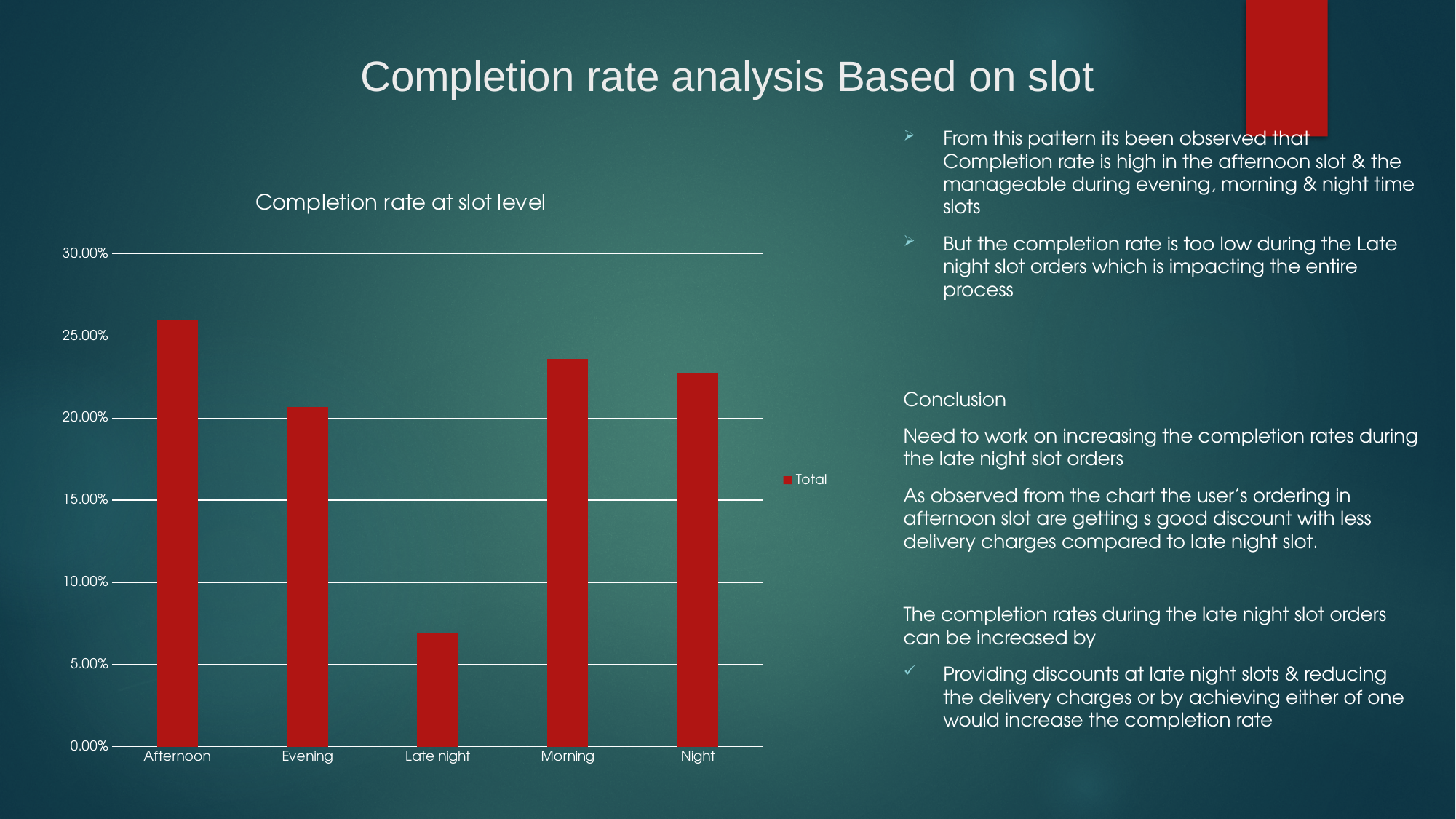

# Completion rate analysis Based on slot
From this pattern its been observed that Completion rate is high in the afternoon slot & the manageable during evening, morning & night time slots
But the completion rate is too low during the Late night slot orders which is impacting the entire process

Conclusion
Need to work on increasing the completion rates during the late night slot orders
As observed from the chart the user’s ordering in  afternoon slot are getting s good discount with less delivery charges compared to late night slot.

The completion rates during the late night slot orders can be increased by
Providing discounts at late night slots & reducing the delivery charges or by achieving either of one would increase the completion rate

### Chart: Completion rate at slot level

| Category | Total |
|---|---|
| Afternoon | 0.2600677787069231 |
| Evening | 0.20676906826284056 |
| Late night | 0.06949518066986489 |
| Morning | 0.23603714625236566 |
| Night | 0.2276308261080058 |